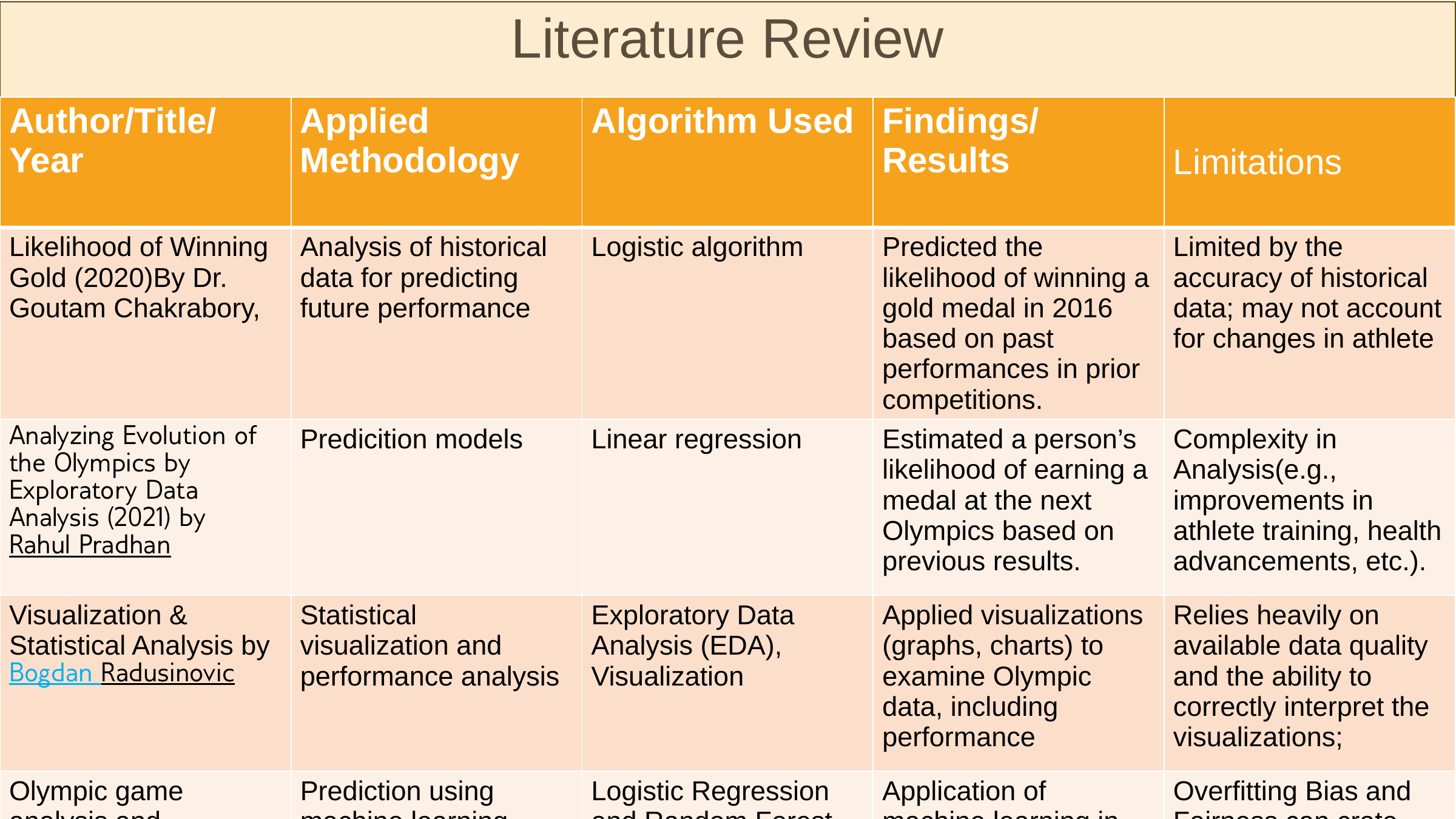

Literature Review

| Author/Title/Year | Applied Methodology | Algorithm Used | Findings/ Results | Limitations |
| --- | --- | --- | --- | --- |
| Likelihood of Winning Gold (2020)By Dr. Goutam Chakrabory, | Analysis of historical data for predicting future performance | Logistic algorithm | Predicted the likelihood of winning a gold medal in 2016 based on past performances in prior competitions. | Limited by the accuracy of historical data; may not account for changes in athlete |
| Analyzing Evolution of the Olympics by Exploratory Data Analysis (2021) by Rahul Pradhan | Predicition models | Linear regression | Estimated a person’s likelihood of earning a medal at the next Olympics based on previous results. | Complexity in Analysis(e.g., improvements in athlete training, health advancements, etc.). |
| Visualization & Statistical Analysis by Bogdan Radusinovic | Statistical visualization and performance analysis | Exploratory Data Analysis (EDA), Visualization | Applied visualizations (graphs, charts) to examine Olympic data, including performance | Relies heavily on available data quality and the ability to correctly interpret the visualizations; |
| Olympic game analysis and prediction using machine learning byManjushree M Kashaf Khan K S | Prediction using machine learning algorithm for accurate prediction | Logistic Regression and Random Forest | Application of machine learning in this field can help improve training strategies | Overfitting Bias and Fairness can crate and issue |